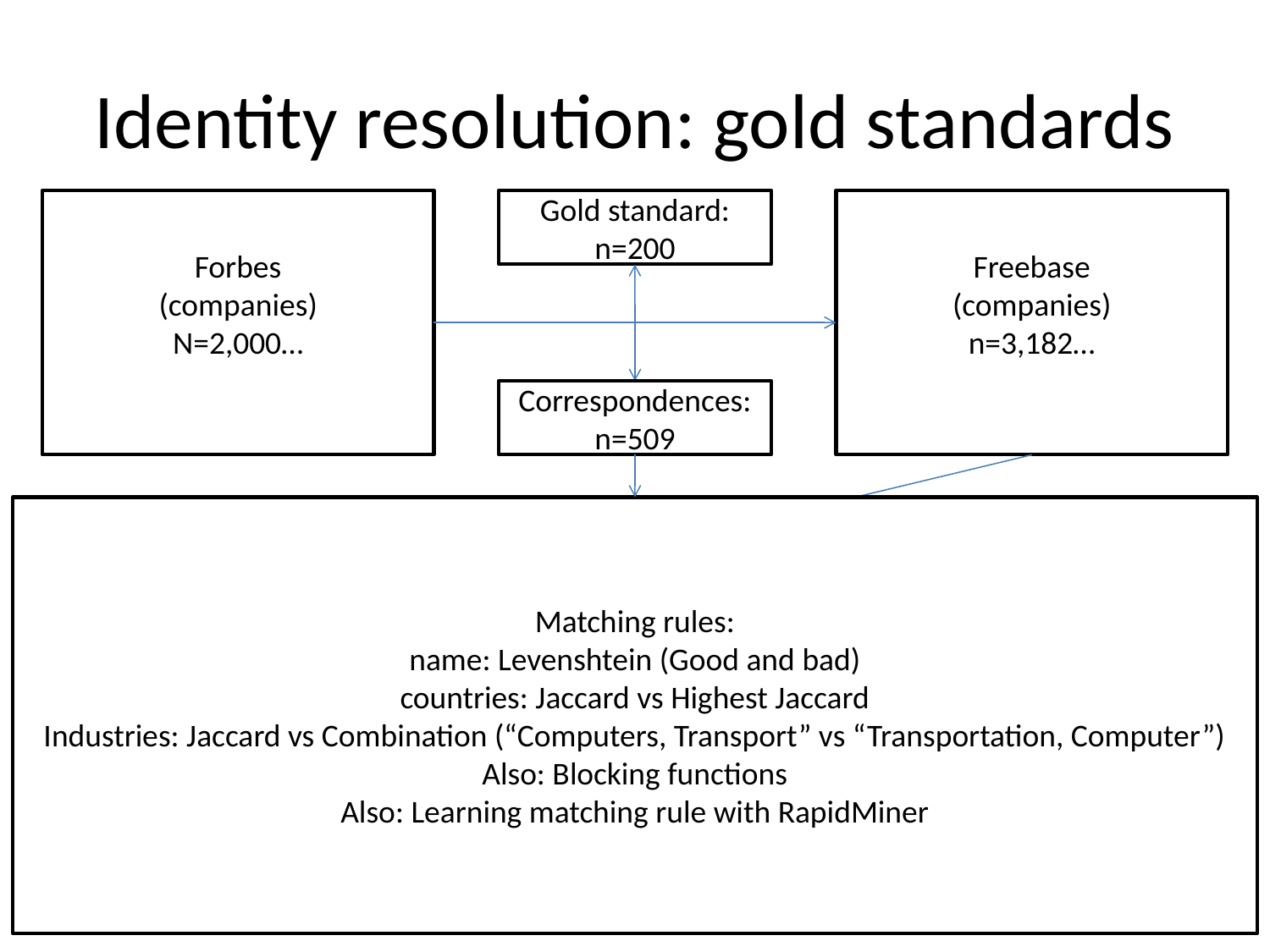

# Identity resolution: gold standards
Forbes
(companies)
N=2,000…

Gold standard:
n=200
Freebase
(companies)
n=3,182…

Correspondences:
n=509
Matching rules:
name: Levenshtein (Good and bad)
countries: Jaccard vs Highest Jaccard
Industries: Jaccard vs Combination (“Computers, Transport” vs “Transportation, Computer”)
Also: Blocking functions
Also: Learning matching rule with RapidMiner
DBpedia
(companies)
n=?…

DBpedia
(locations)
n=?…